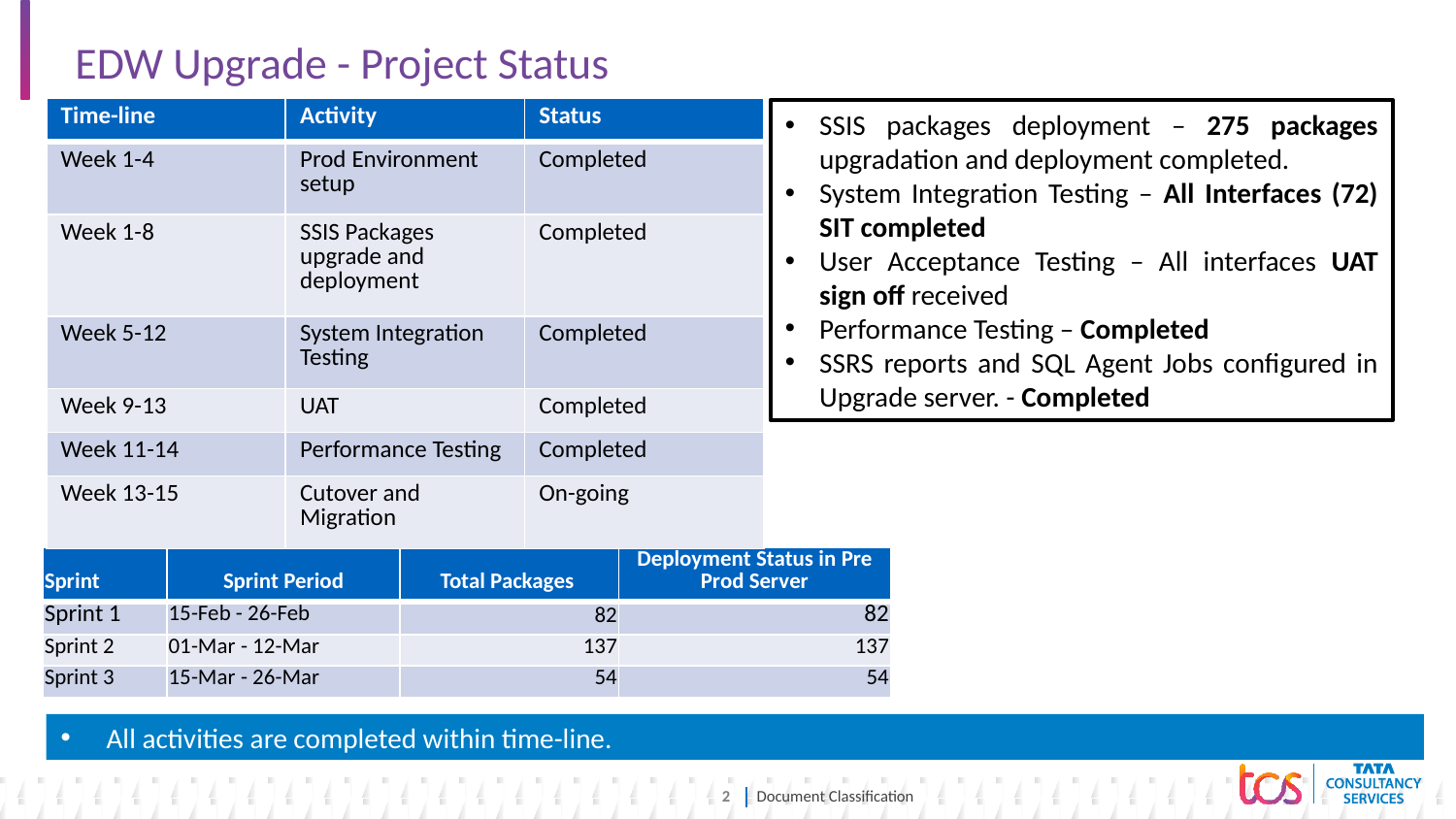

# EDW Upgrade - Project Status
| Time-line | Activity | Status |
| --- | --- | --- |
| Week 1-4 | Prod Environment setup | Completed |
| Week 1-8 | SSIS Packages upgrade and deployment | Completed |
| Week 5-12 | System Integration Testing | Completed |
| Week 9-13 | UAT | Completed |
| Week 11-14 | Performance Testing | Completed |
| Week 13-15 | Cutover and Migration | On-going |
SSIS packages deployment – 275 packages upgradation and deployment completed.
System Integration Testing – All Interfaces (72) SIT completed
User Acceptance Testing – All interfaces UAT sign off received
Performance Testing – Completed
SSRS reports and SQL Agent Jobs configured in Upgrade server. - Completed
| Sprint | Sprint Period | Total Packages | Deployment Status in Pre Prod Server |
| --- | --- | --- | --- |
| Sprint 1 | 15-Feb - 26-Feb | 82 | 82 |
| Sprint 2 | 01-Mar - 12-Mar | 137 | 137 |
| Sprint 3 | 15-Mar - 26-Mar | 54 | 54 |
All activities are completed within time-line.